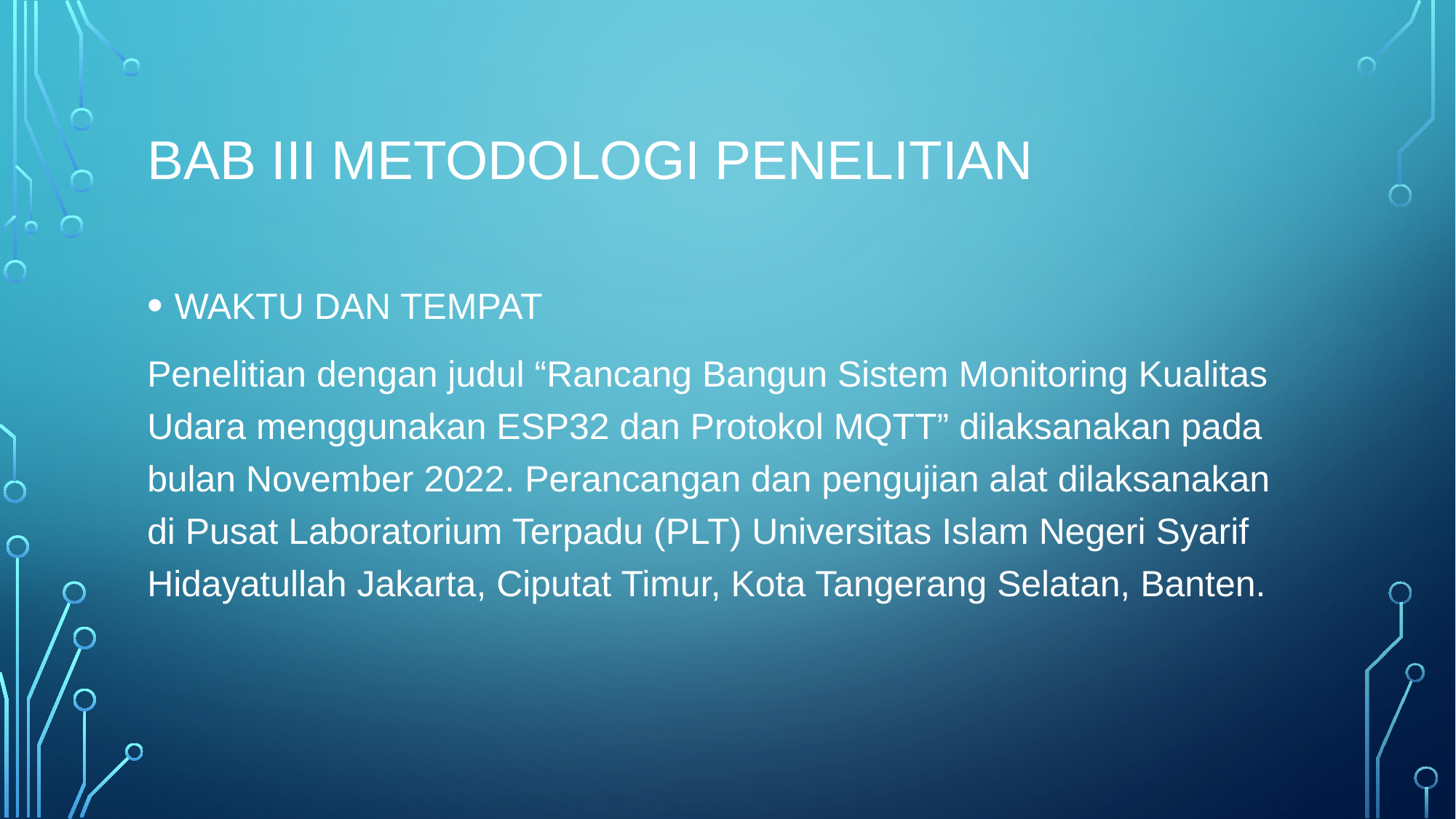

# BAB III METODOLOGI PENELITIAN
WAKTU DAN TEMPAT
Penelitian dengan judul “Rancang Bangun Sistem Monitoring Kualitas Udara menggunakan ESP32 dan Protokol MQTT” dilaksanakan pada bulan November 2022. Perancangan dan pengujian alat dilaksanakan di Pusat Laboratorium Terpadu (PLT) Universitas Islam Negeri Syarif Hidayatullah Jakarta, Ciputat Timur, Kota Tangerang Selatan, Banten.